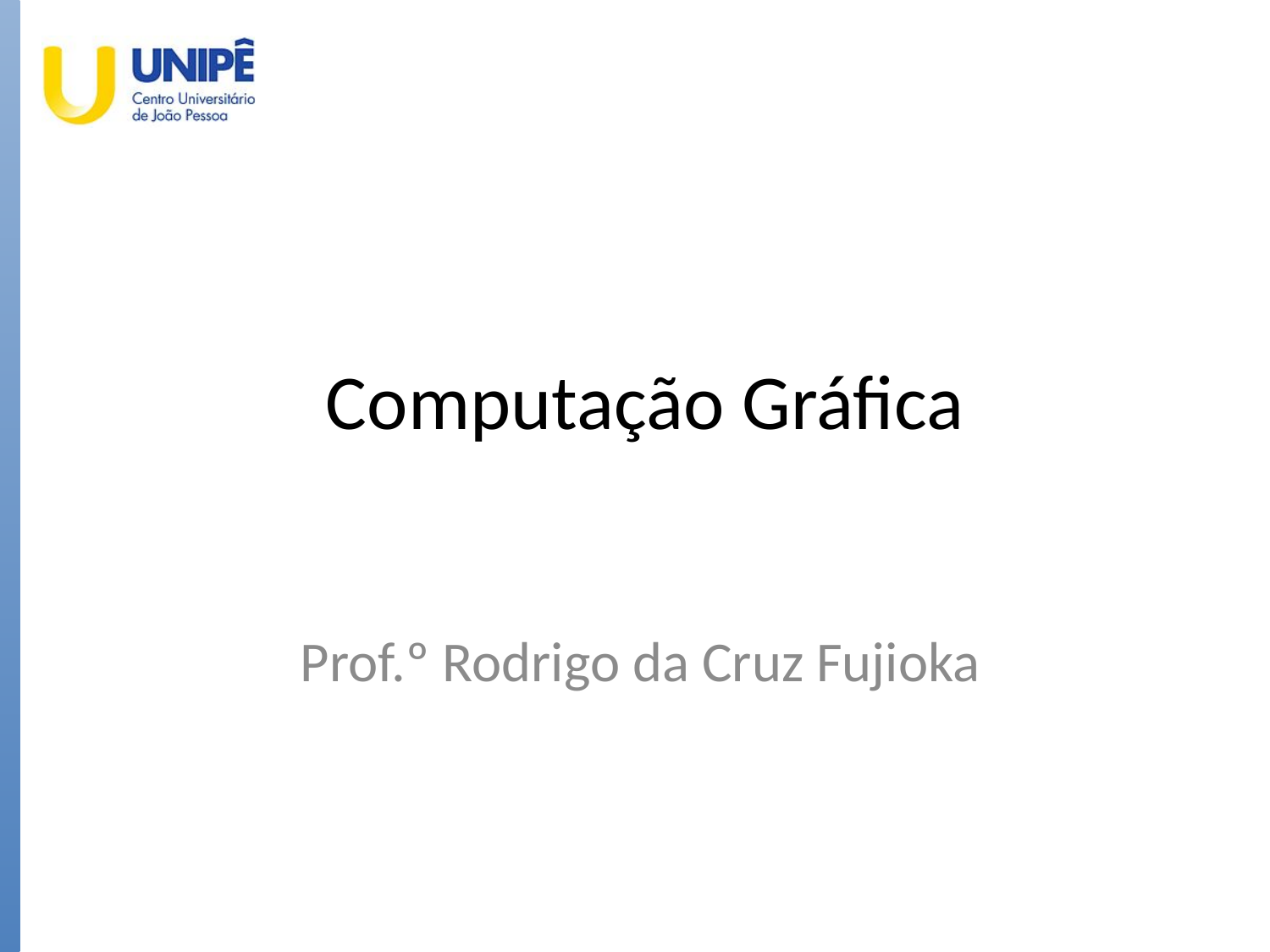

# Computação Gráfica

Prof.º Rodrigo da Cruz Fujioka